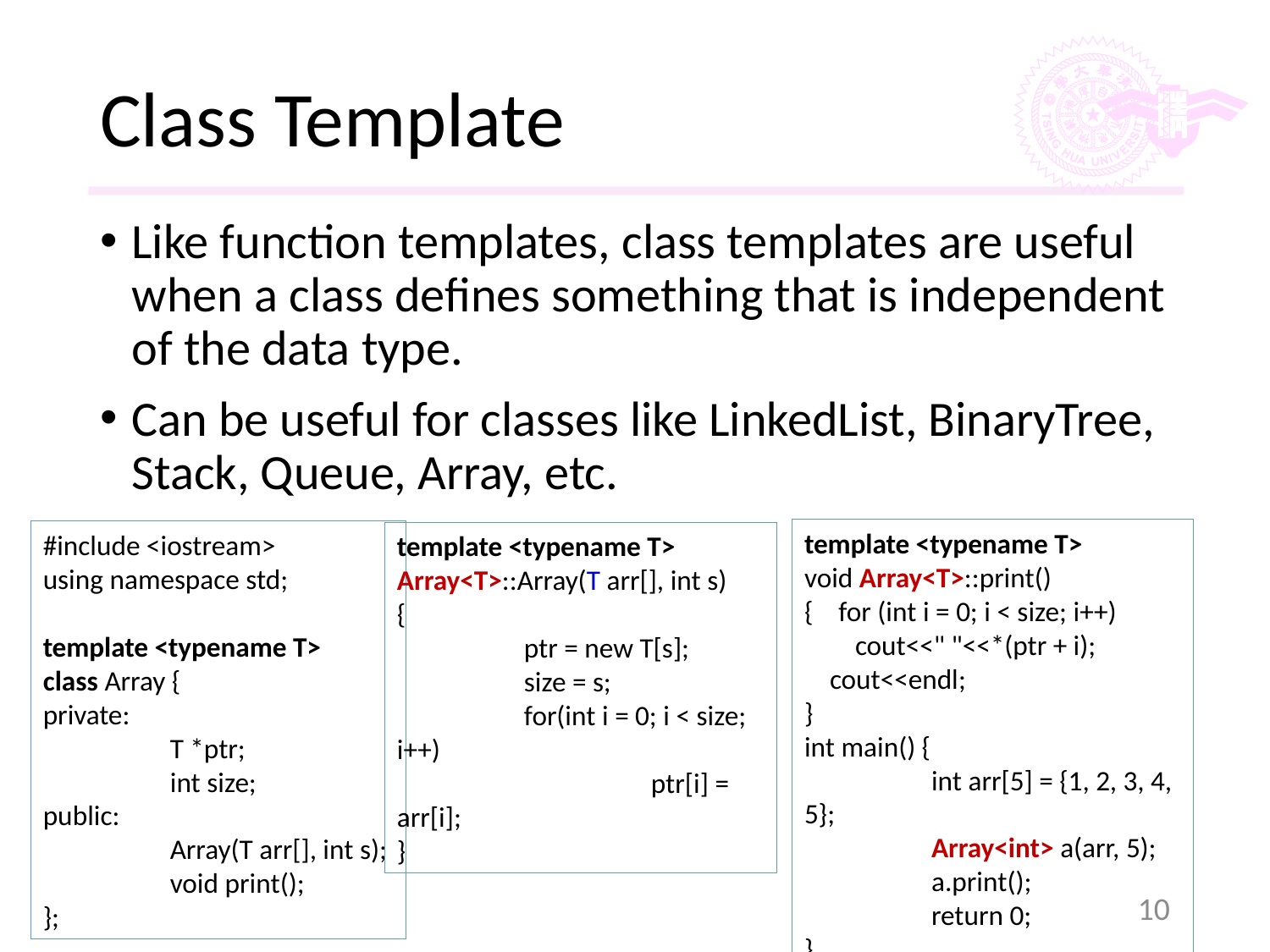

# Class Template
Like function templates, class templates are useful when a class defines something that is independent of the data type.
Can be useful for classes like LinkedList, BinaryTree, Stack, Queue, Array, etc.
template <typename T>
void Array<T>::print()
{    for (int i = 0; i < size; i++)
        cout<<" "<<*(ptr + i);
    cout<<endl;
}
int main() {
	int arr[5] = {1, 2, 3, 4, 5};
	Array<int> a(arr, 5);
	a.print();
	return 0;
}
#include <iostream>
using namespace std;

template <typename T>
class Array {
private:
	T *ptr;
	int size;
public:
	Array(T arr[], int s);
	void print();
};
template <typename T>
Array<T>::Array(T arr[], int s)
{
	ptr = new T[s];
	size = s;
	for(int i = 0; i < size; i++)
		ptr[i] = arr[i];
}
10